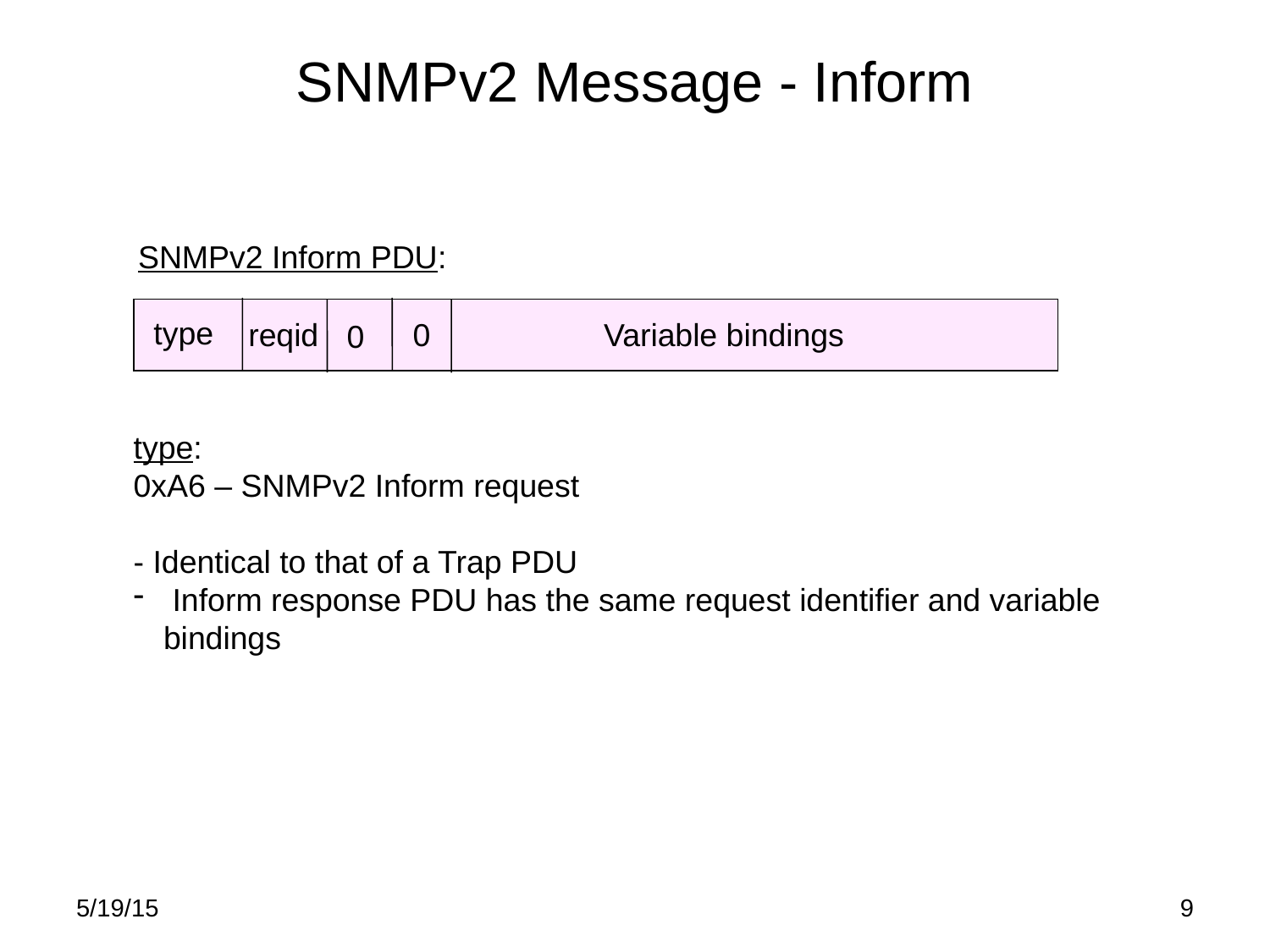

# SNMPv2 Message - Inform
SNMPv2 Inform PDU:

type

0
Variable bindings
reqid
0
type:
0xA6 – SNMPv2 Inform request

- Identical to that of a Trap PDU
 Inform response PDU has the same request identifier and variable bindings

5/19/15
9